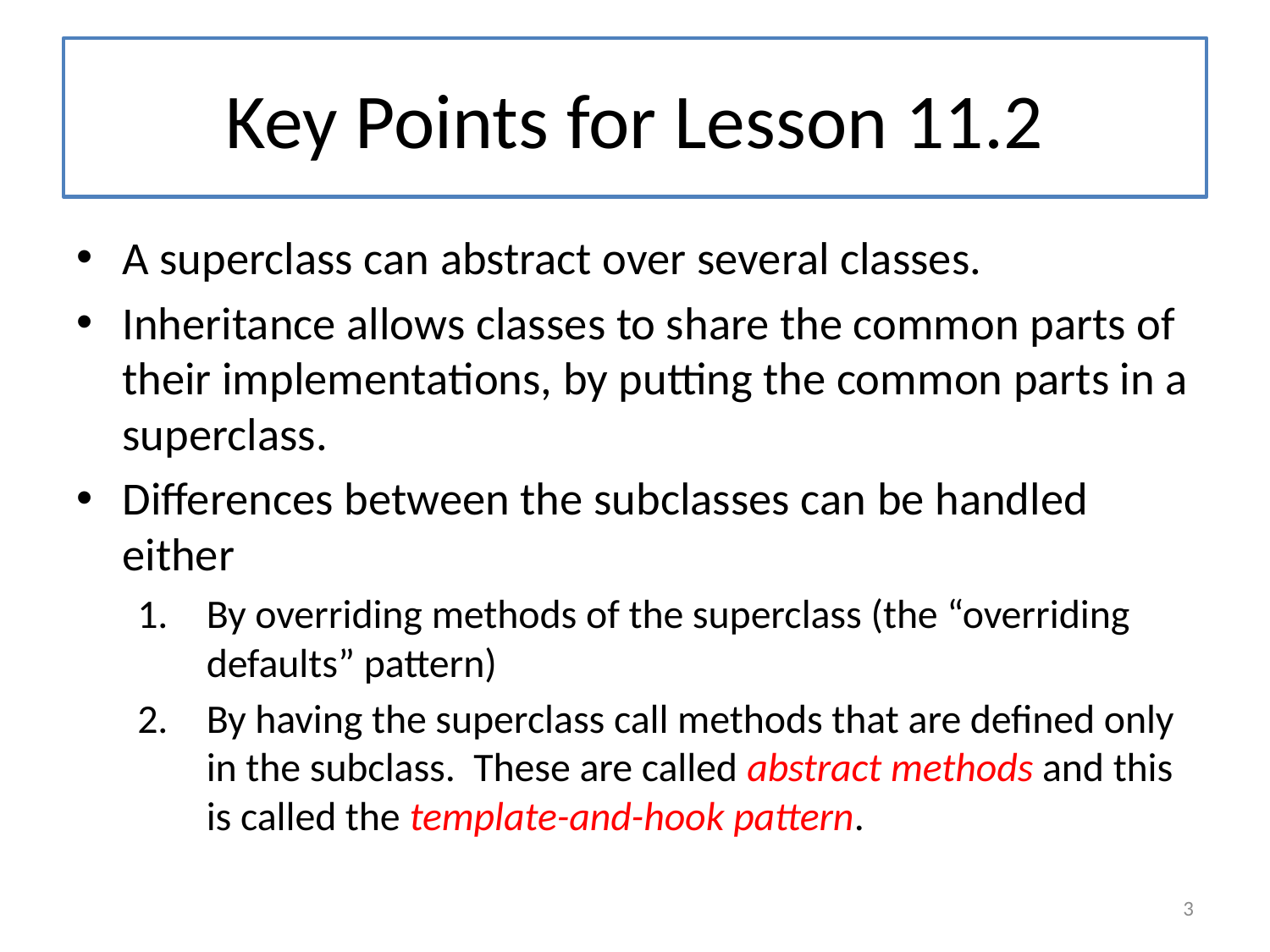

# Key Points for Lesson 11.2
A superclass can abstract over several classes.
Inheritance allows classes to share the common parts of their implementations, by putting the common parts in a superclass.
Differences between the subclasses can be handled either
By overriding methods of the superclass (the “overriding defaults” pattern)
By having the superclass call methods that are defined only in the subclass.  These are called abstract methods and this is called the template-and-hook pattern.

3